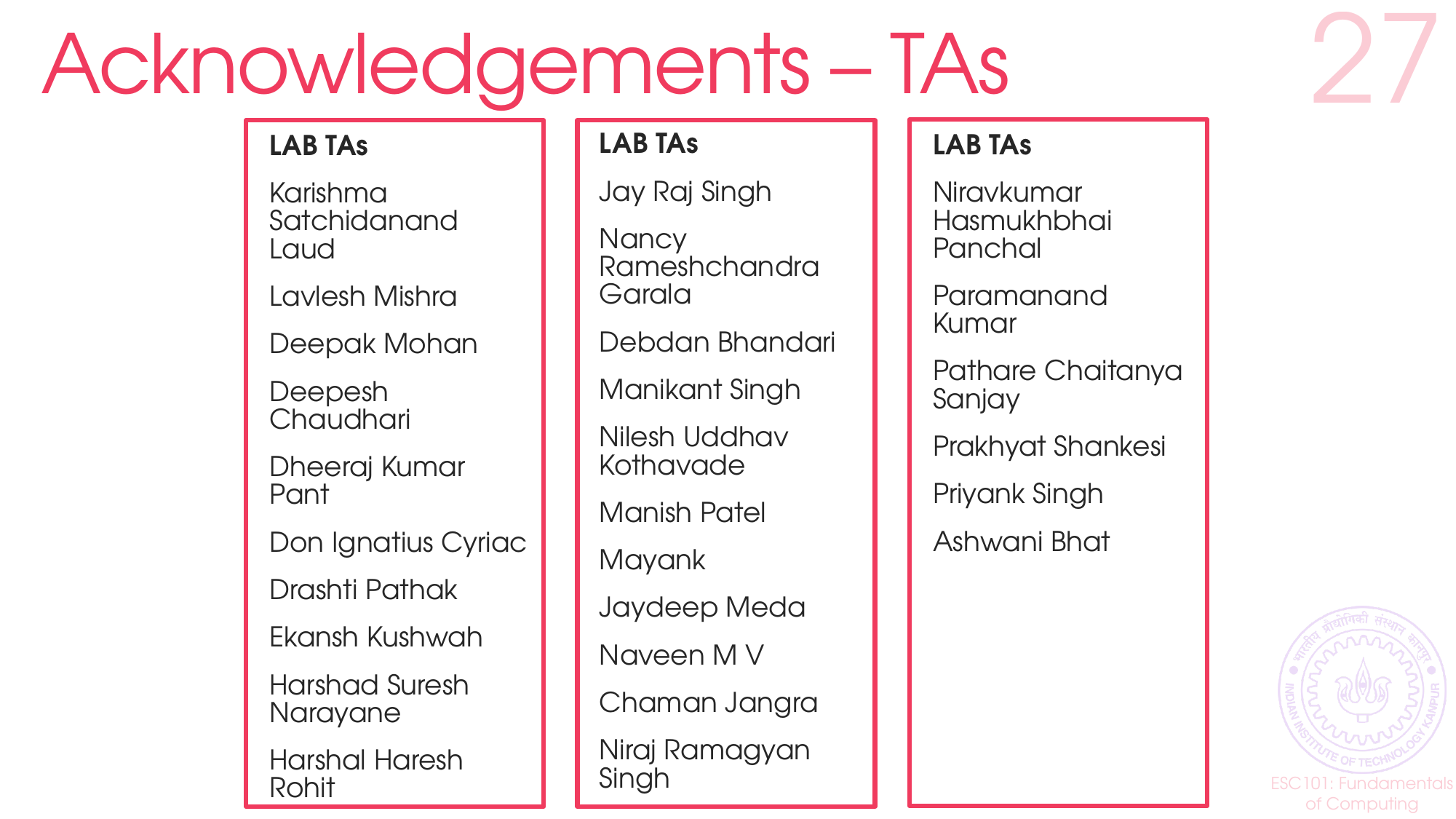

# Acknowledgements – TAs
27

LAB TAs
Jay Raj Singh
Nancy Rameshchandra Garala
Debdan Bhandari
Manikant Singh
Nilesh Uddhav Kothavade
Manish Patel
Mayank
Jaydeep Meda
Naveen M V
Chaman Jangra
Niraj Ramagyan Singh

LAB TAs
Niravkumar Hasmukhbhai Panchal
Paramanand Kumar
Pathare Chaitanya Sanjay
Prakhyat Shankesi
Priyank Singh
Ashwani Bhat

LAB TAs
Karishma Satchidanand Laud
Lavlesh Mishra
Deepak Mohan
Deepesh Chaudhari
Dheeraj Kumar Pant
Don Ignatius Cyriac
Drashti Pathak
Ekansh Kushwah
Harshad Suresh Narayane
Harshal Haresh Rohit